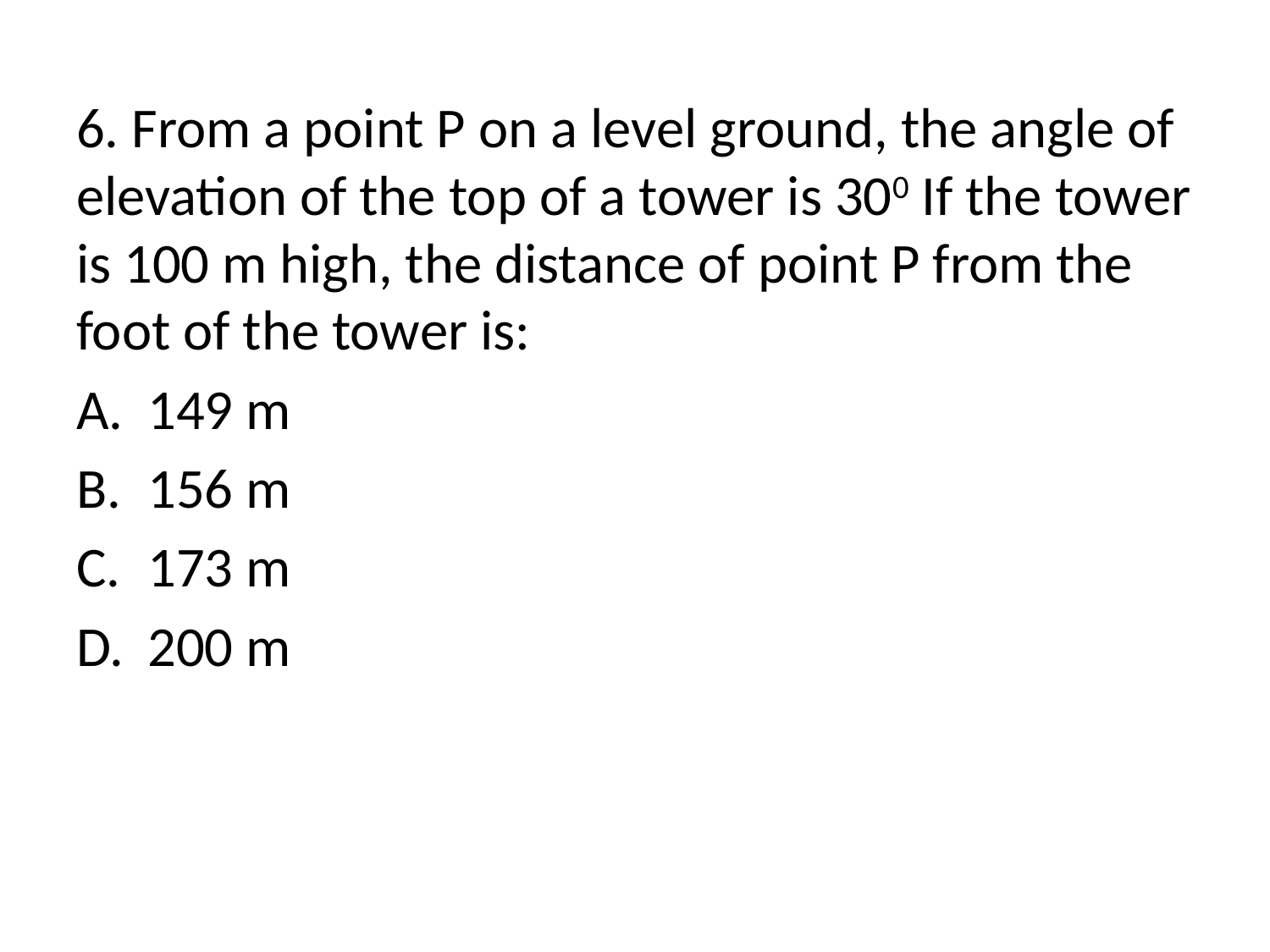

# .
6. From a point P on a level ground, the angle of elevation of the top of a tower is 300 If the tower is 100 m high, the distance of point P from the foot of the tower is:
149 m
156 m
173 m
200 m